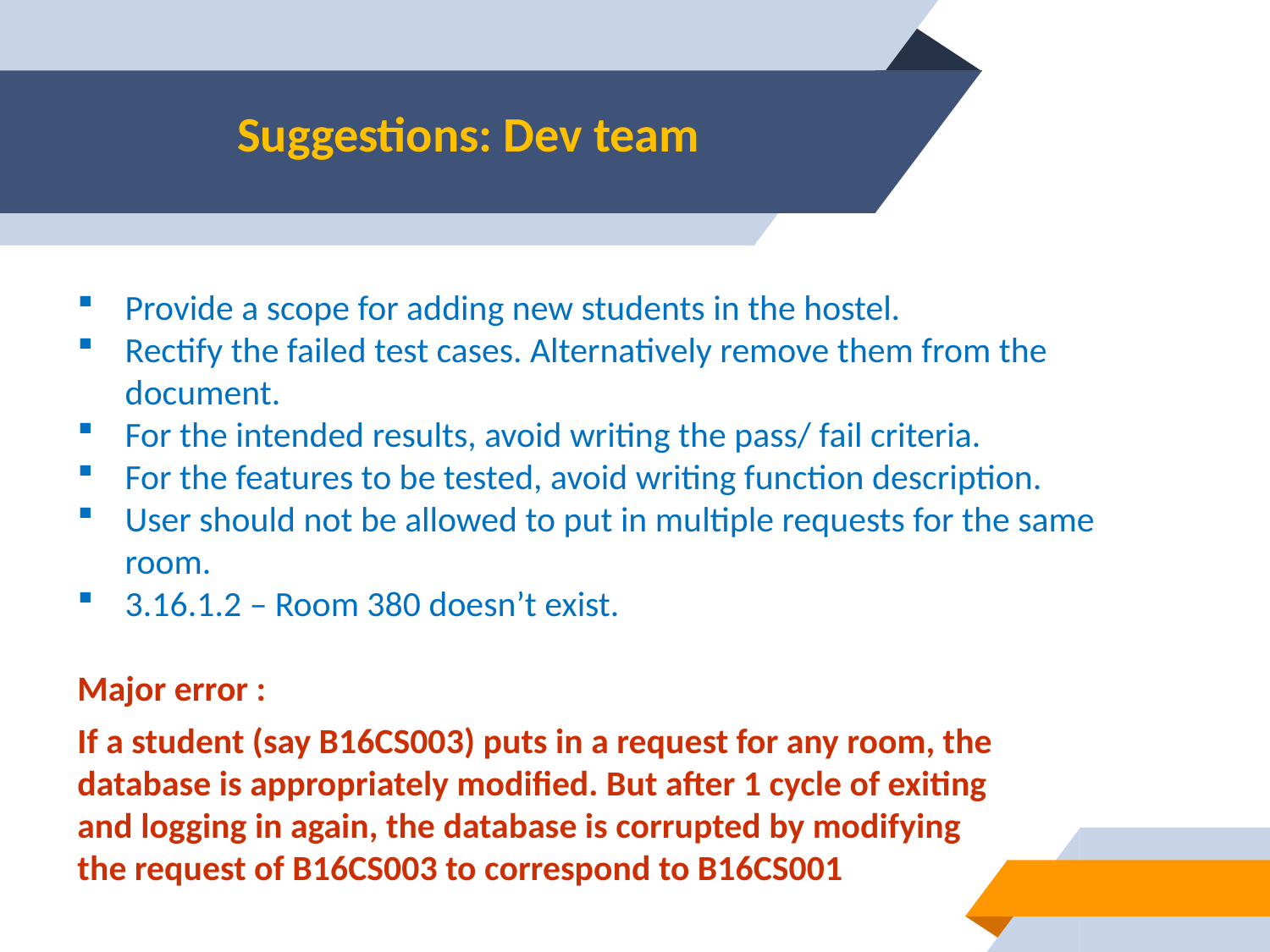

Suggestions: Dev team

Provide a scope for adding new students in the hostel.
Rectify the failed test cases. Alternatively remove them from the document.
For the intended results, avoid writing the pass/ fail criteria.
For the features to be tested, avoid writing function description.
User should not be allowed to put in multiple requests for the same room.
3.16.1.2 – Room 380 doesn’t exist.

Major error :
If a student (say B16CS003) puts in a request for any room, the
database is appropriately modified. But after 1 cycle of exiting
and logging in again, the database is corrupted by modifying
the request of B16CS003 to correspond to B16CS001